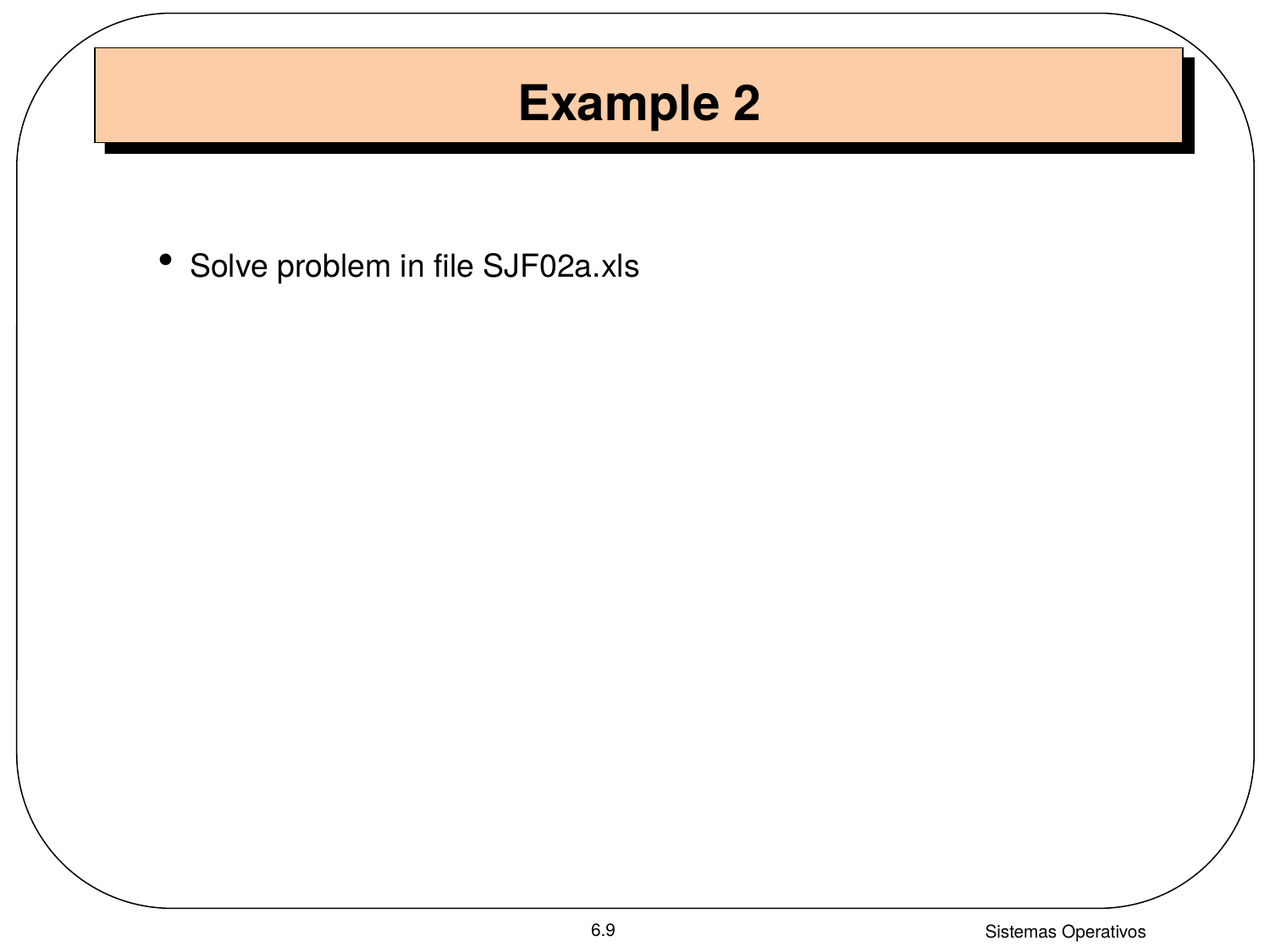

# Example 2
Solve problem in file SJF02a.xls